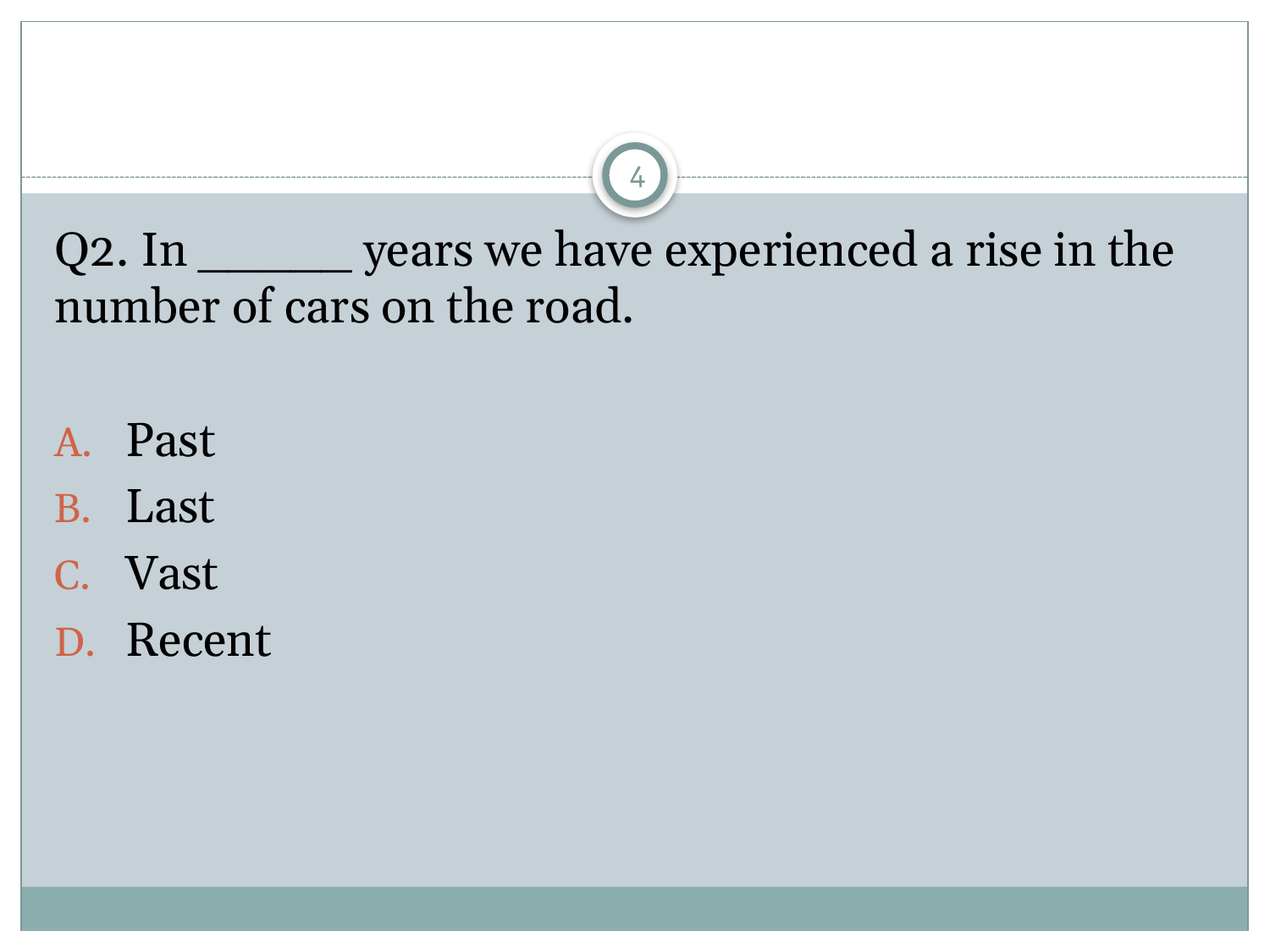

#
4
Q2. In _____ years we have experienced a rise in the number of cars on the road.

Past
Last
Vast
Recent